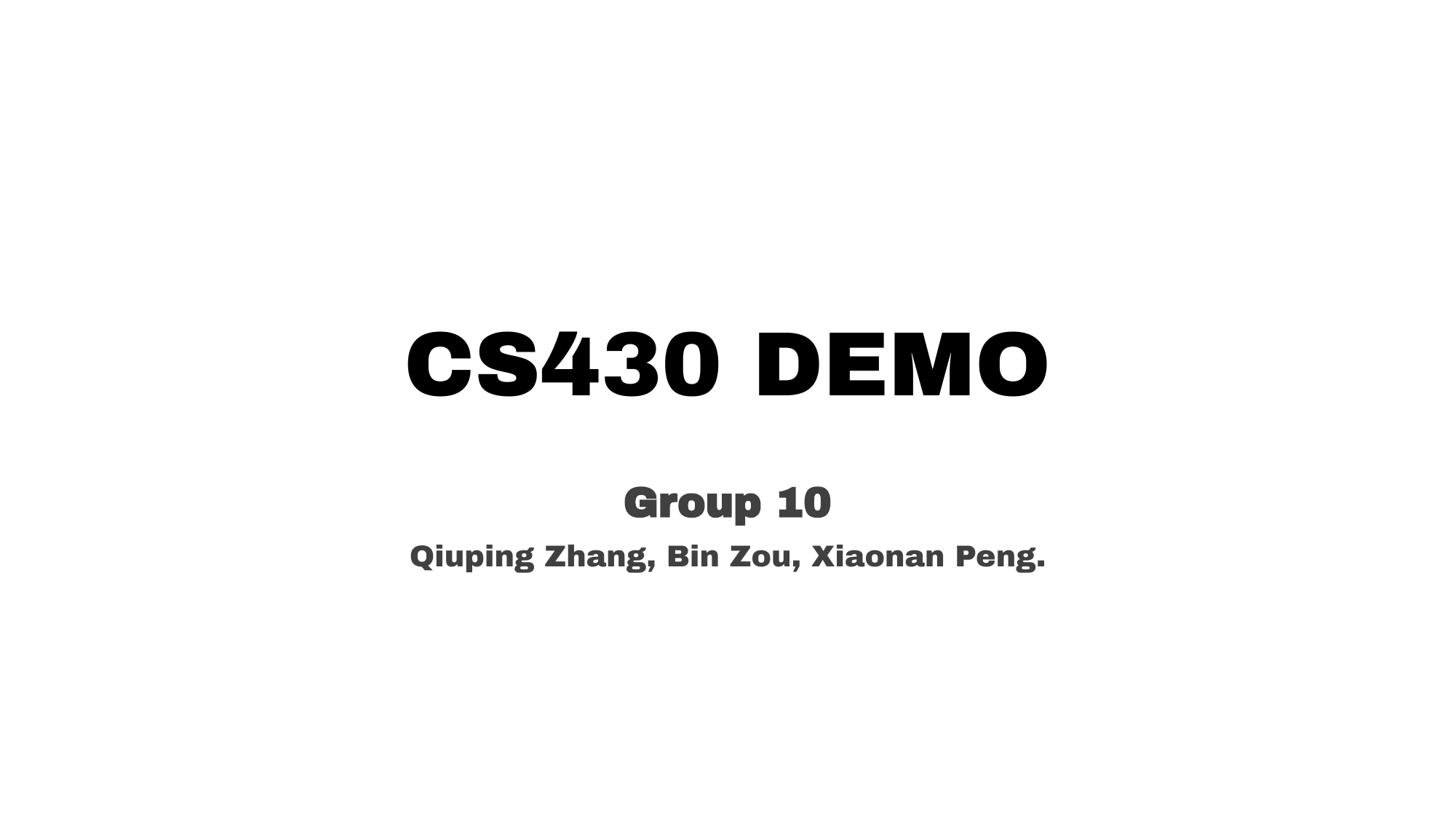

# CS430 DEMO
Group 10
Qiuping Zhang, Bin Zou, Xiaonan Peng.